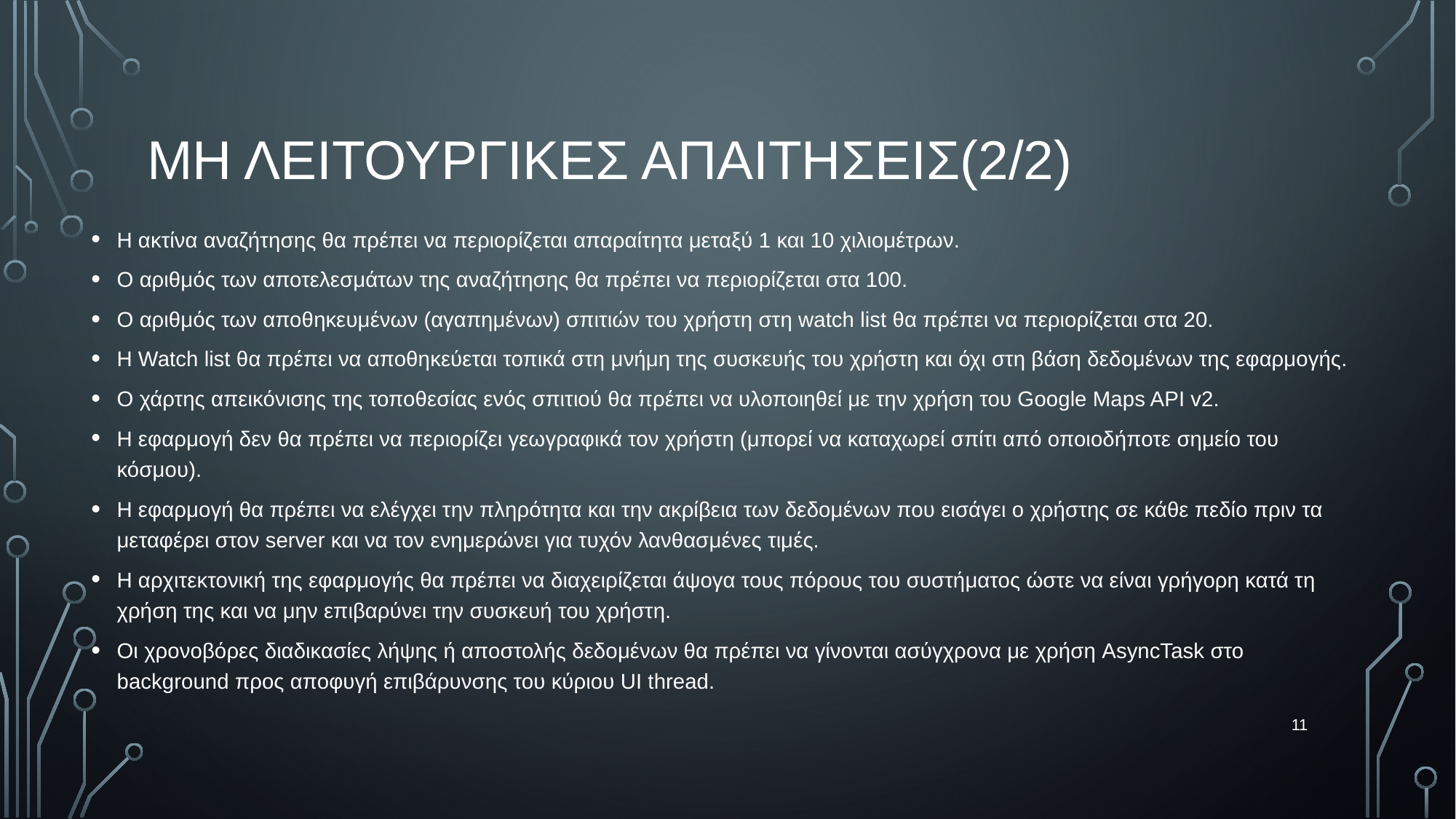

# ΜΗ ΛΕΙΤΟΥΡΓΙΚΕΣ ΑΠΑΙΤΗΣΕΙΣ(2/2)
Η ακτίνα αναζήτησης θα πρέπει να περιορίζεται απαραίτητα μεταξύ 1 και 10 χιλιομέτρων.
Ο αριθμός των αποτελεσμάτων της αναζήτησης θα πρέπει να περιορίζεται στα 100.
Ο αριθμός των αποθηκευμένων (αγαπημένων) σπιτιών του χρήστη στη watch list θα πρέπει να περιορίζεται στα 20.
Η Watch list θα πρέπει να αποθηκεύεται τοπικά στη μνήμη της συσκευής του χρήστη και όχι στη βάση δεδομένων της εφαρμογής.
Ο χάρτης απεικόνισης της τοποθεσίας ενός σπιτιού θα πρέπει να υλοποιηθεί με την χρήση του Google Maps API v2.
Η εφαρμογή δεν θα πρέπει να περιορίζει γεωγραφικά τον χρήστη (μπορεί να καταχωρεί σπίτι από οποιοδήποτε σημείο του κόσμου).
Η εφαρμογή θα πρέπει να ελέγχει την πληρότητα και την ακρίβεια των δεδομένων που εισάγει ο χρήστης σε κάθε πεδίο πριν τα μεταφέρει στον server και να τον ενημερώνει για τυχόν λανθασμένες τιμές.
Η αρχιτεκτονική της εφαρμογής θα πρέπει να διαχειρίζεται άψογα τους πόρους του συστήματος ώστε να είναι γρήγορη κατά τη χρήση της και να μην επιβαρύνει την συσκευή του χρήστη.
Οι χρονοβόρες διαδικασίες λήψης ή αποστολής δεδομένων θα πρέπει να γίνονται ασύγχρονα με χρήση AsyncTask στο background προς αποφυγή επιβάρυνσης του κύριου UI thread.

11